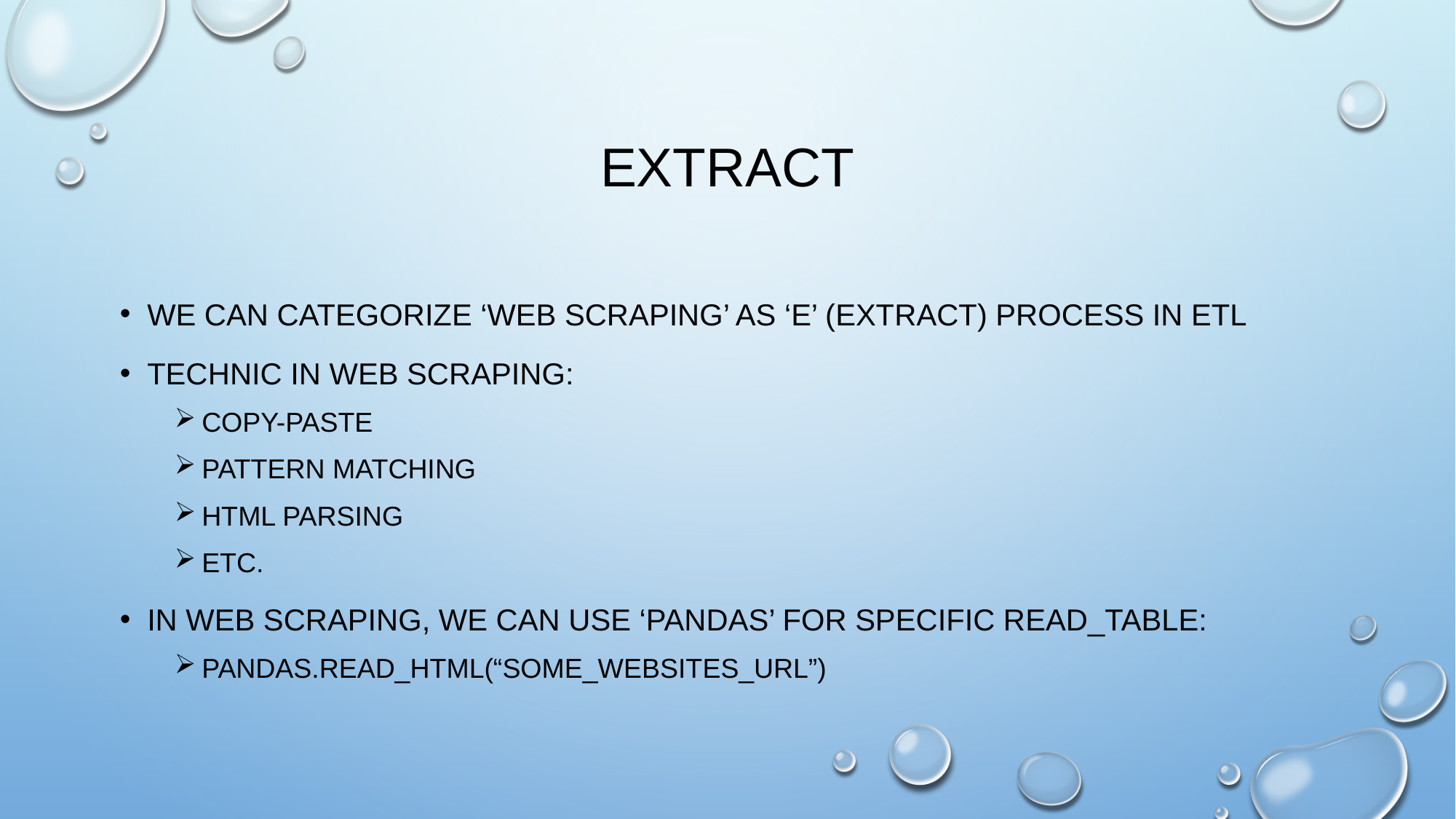

# EXTRACT
We can categorize ‘web scraping’ as ‘E’ (EXTRACT) process in ETL
Technic in web scraping:
Copy-paste
Pattern matching
Html parsing
Etc.
In web scraping, we can use ‘pandas’ for specific read_table:
pandas.read_html(“some_websites_url”)